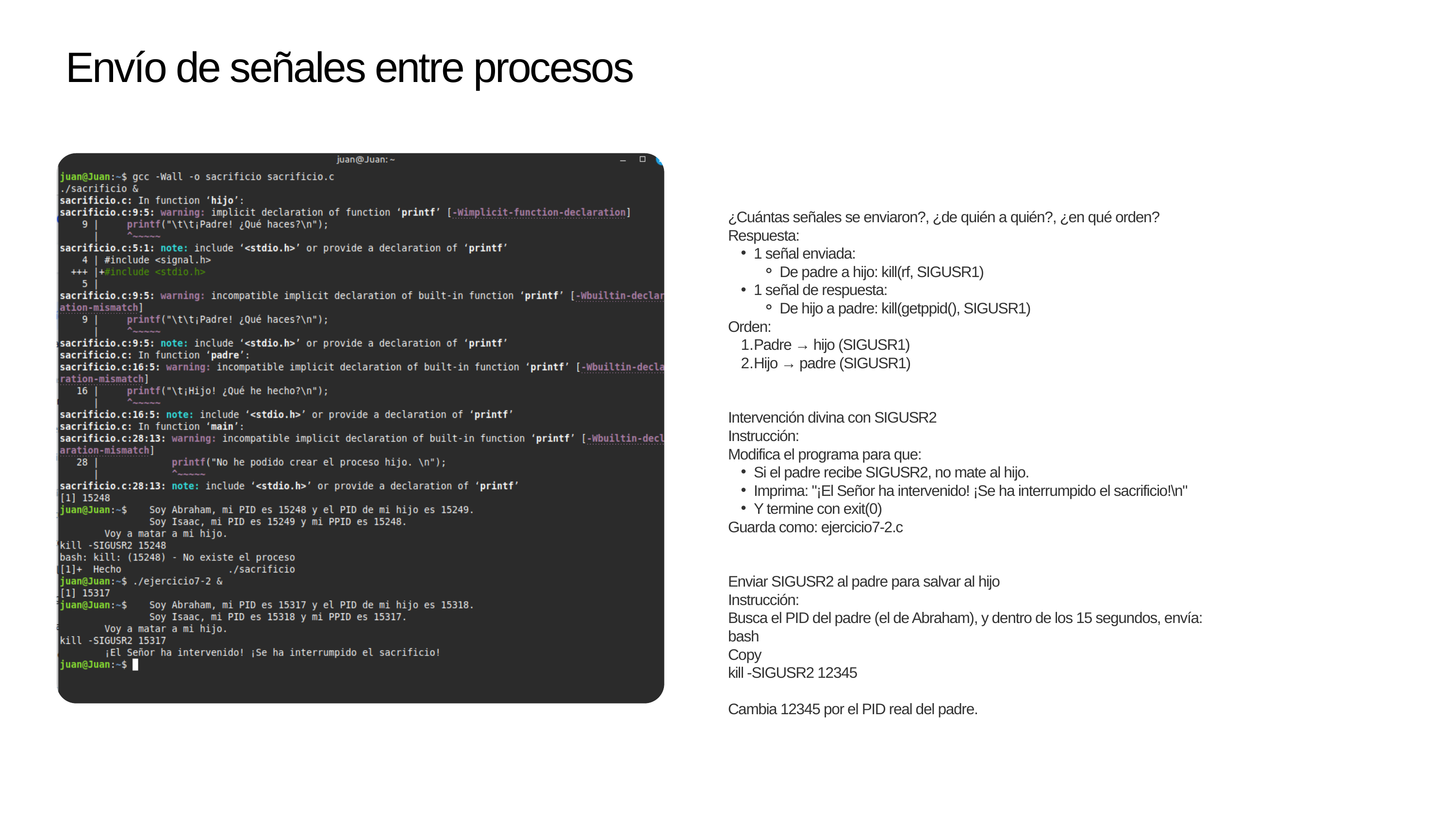

Envío de señales entre procesos

¿Cuántas señales se enviaron?, ¿de quién a quién?, ¿en qué orden?
Respuesta:
1 señal enviada:
De padre a hijo: kill(rf, SIGUSR1)
1 señal de respuesta:
De hijo a padre: kill(getppid(), SIGUSR1)
Orden:
Padre → hijo (SIGUSR1)
Hijo → padre (SIGUSR1)

Intervención divina con SIGUSR2
Instrucción:
Modifica el programa para que:
Si el padre recibe SIGUSR2, no mate al hijo.
Imprima: "¡El Señor ha intervenido! ¡Se ha interrumpido el sacrificio!\n"
Y termine con exit(0)
Guarda como: ejercicio7-2.c

Enviar SIGUSR2 al padre para salvar al hijo
Instrucción:
Busca el PID del padre (el de Abraham), y dentro de los 15 segundos, envía:
bash
Copy
kill -SIGUSR2 12345

Cambia 12345 por el PID real del padre.